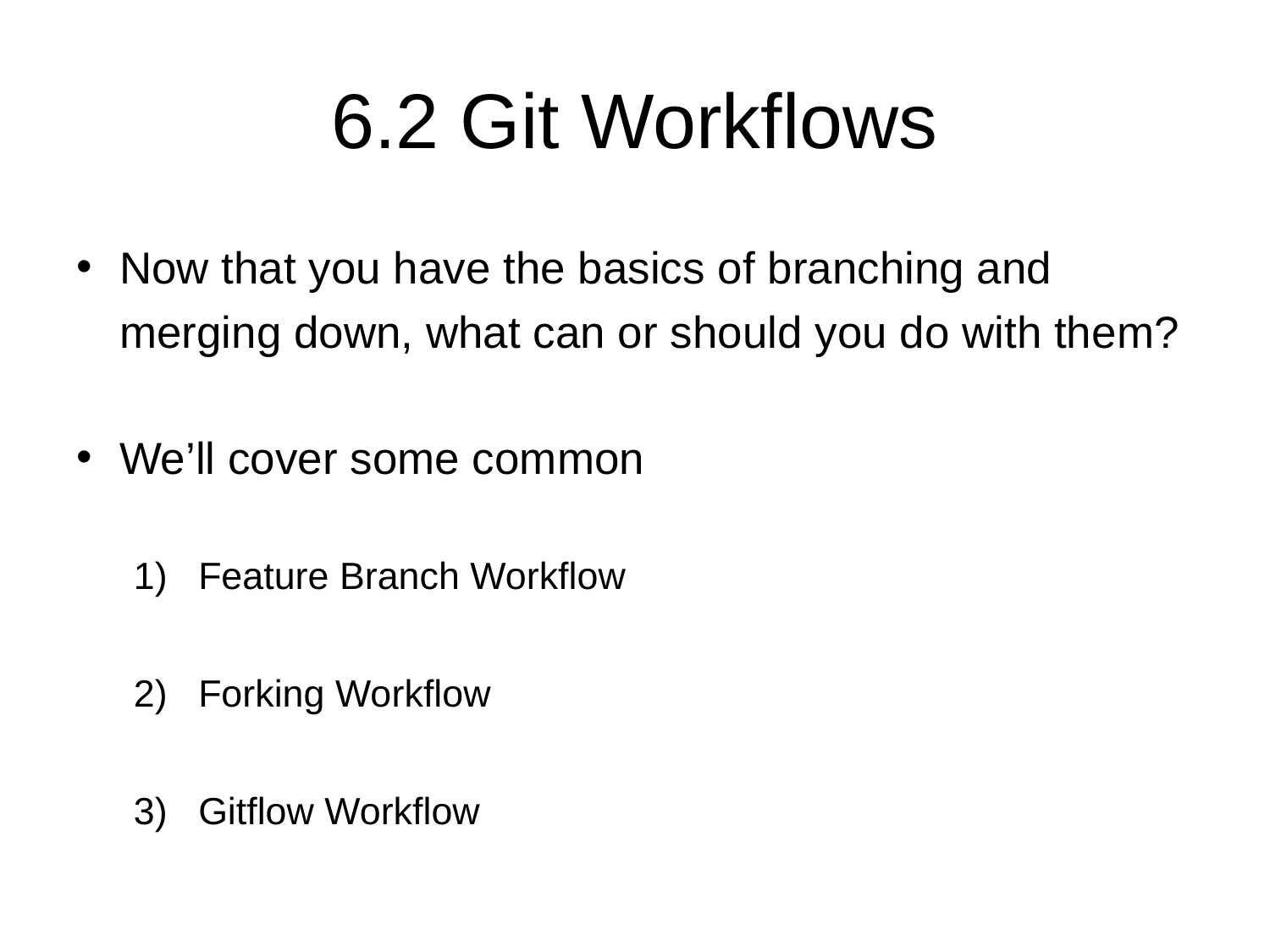

# 6.2 Git Workflows
Now that you have the basics of branching and merging down, what can or should you do with them?

We’ll cover some common

Feature Branch Workflow

Forking Workflow

Gitflow Workflow